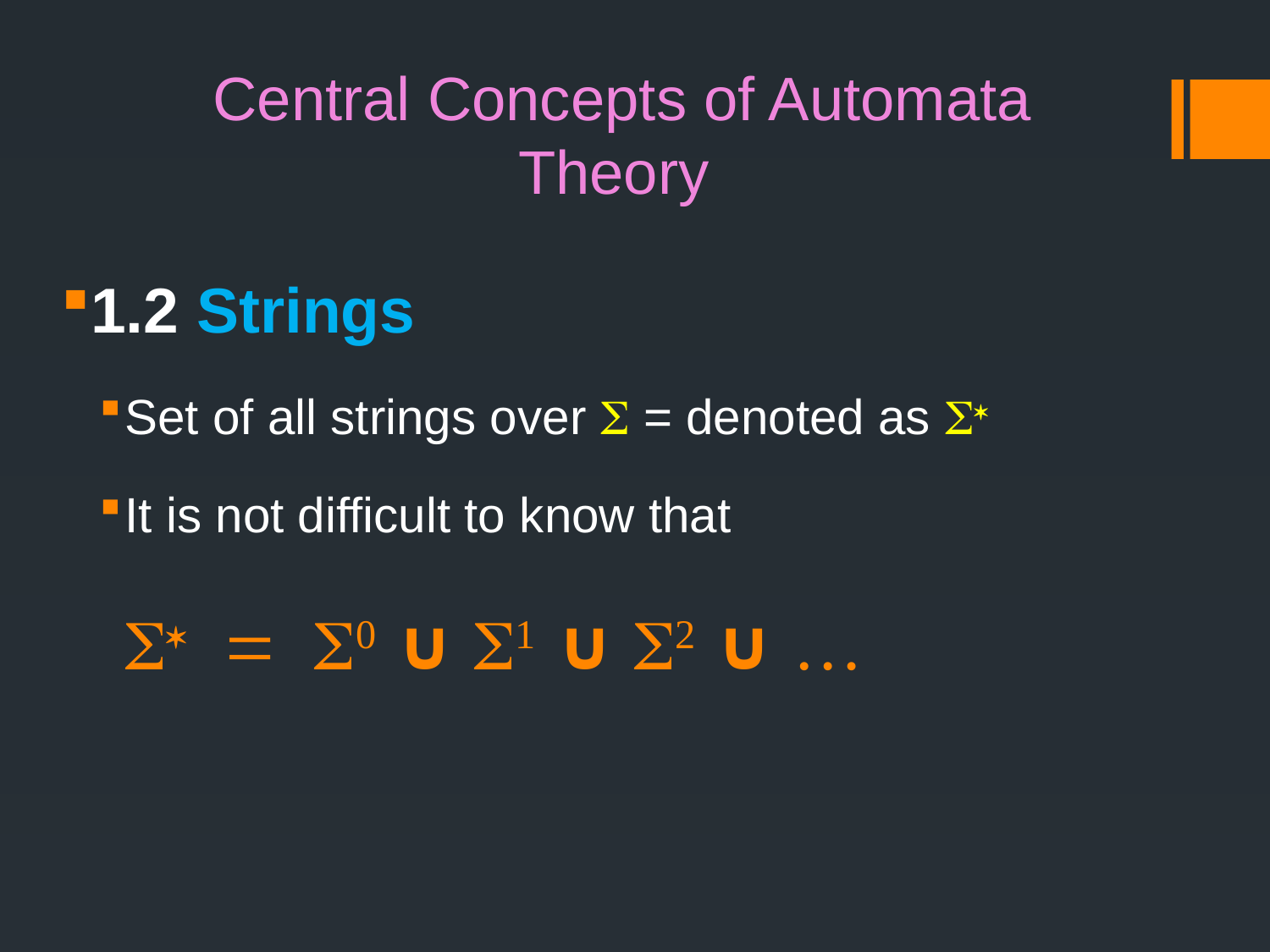

# Central Concepts of Automata Theory
1.2 Strings
Set of all strings over Σ = denoted as Σ∗
It is not difficult to know that
Σ∗ = Σ0 ∪ Σ1 ∪ Σ2 ∪ …